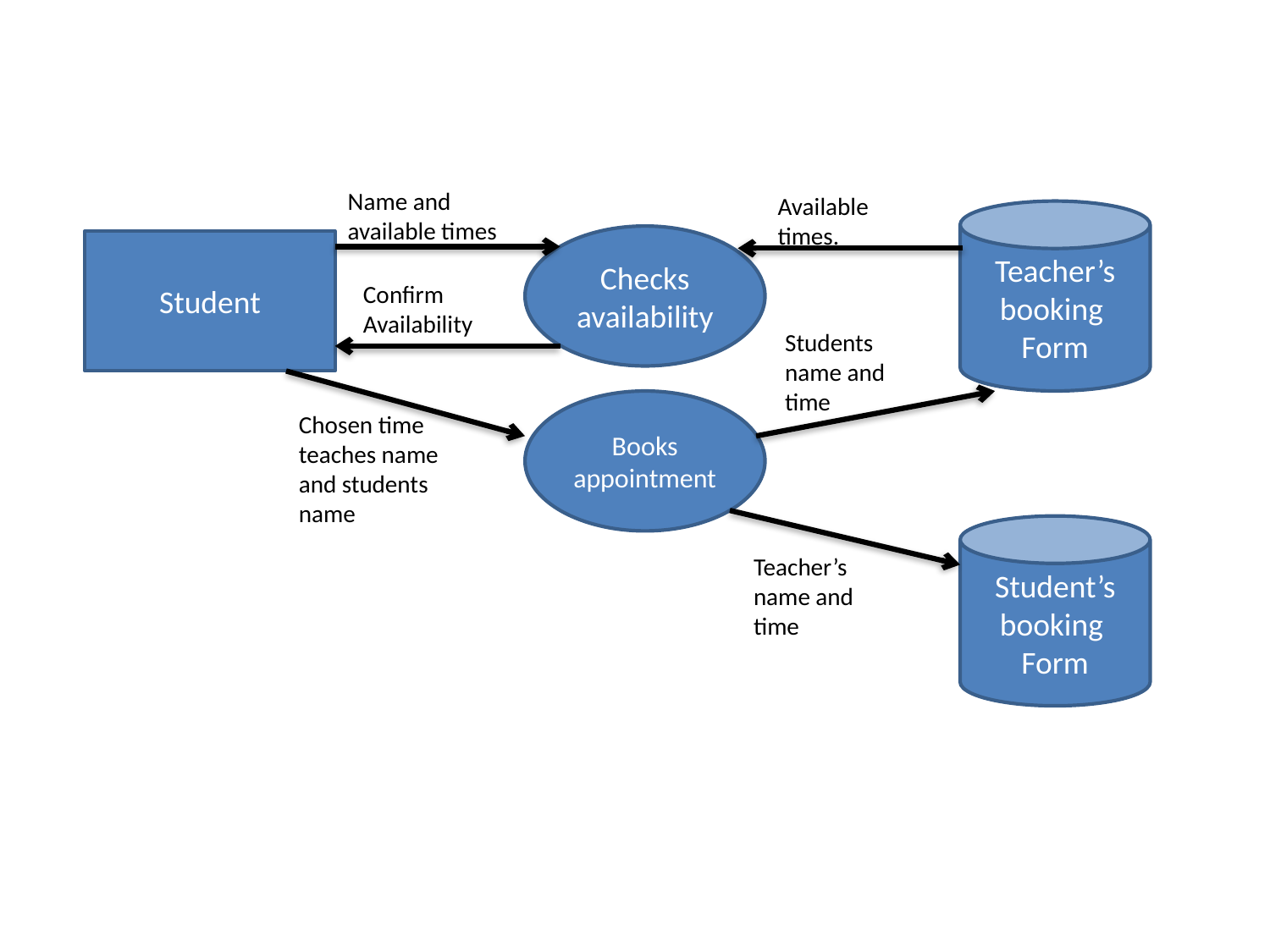

Name and available times
Available times.
Teacher’s booking  Form
Checks availability
Student
Confirm Availability
Students name and time
Books appointment
Chosen time teaches name and students name
Student’s booking  Form
Teacher’s name and time